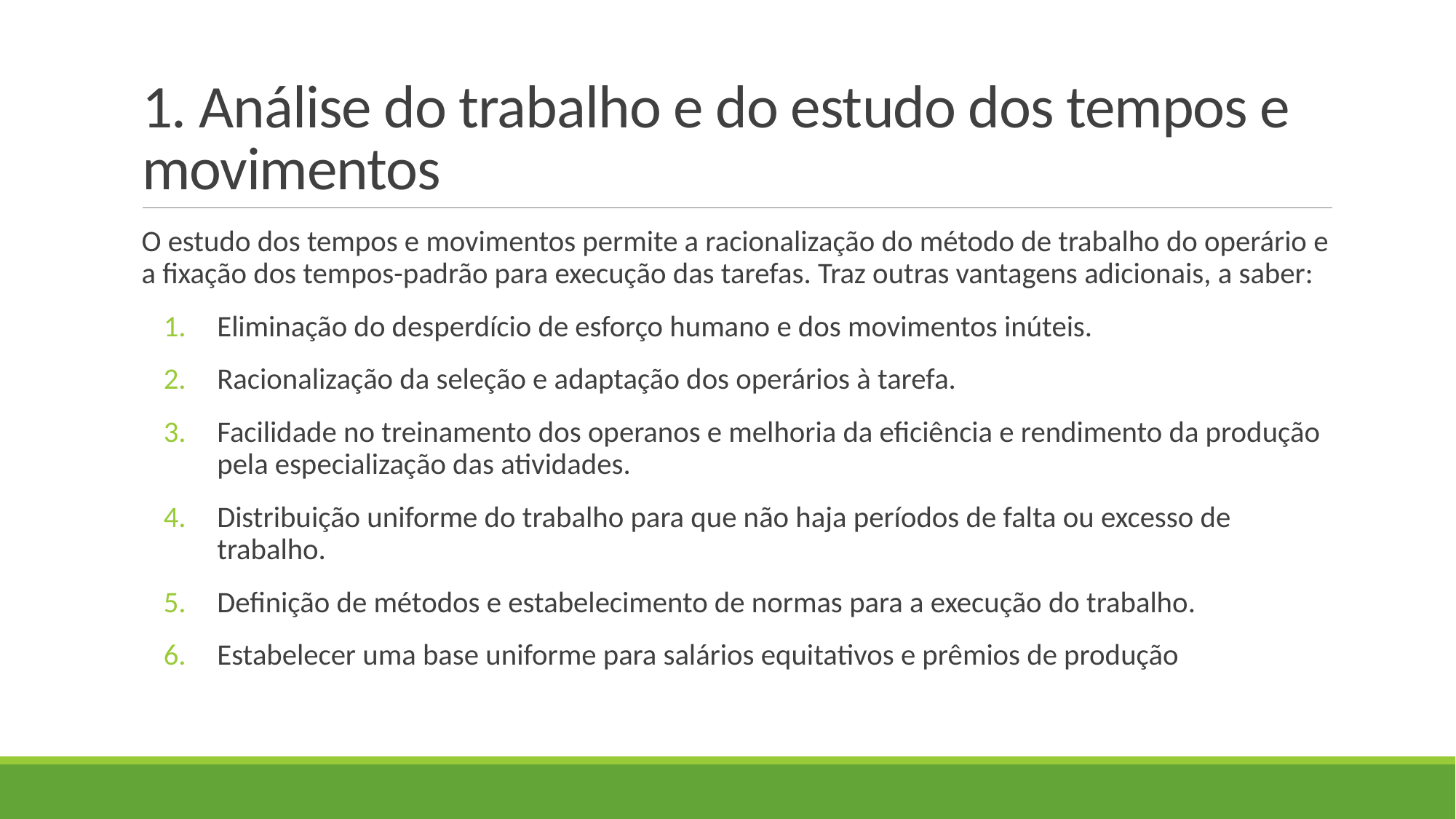

# 1. Análise do trabalho e do estudo dos tempos e movimentos
O estudo dos tempos e movimentos permite a racionalização do método de trabalho do operário e a fixação dos tempos-padrão para execução das tarefas. Traz outras vantagens adicionais, a saber:
Eliminação do desperdício de esforço humano e dos movimentos inúteis.
Racionalização da seleção e adaptação dos operários à tarefa.
Facilidade no treinamento dos operanos e melhoria da eficiência e rendimento da produção pela especialização das atividades.
Distribuição uniforme do trabalho para que não haja períodos de falta ou excesso de trabalho.
Definição de métodos e estabelecimento de normas para a execução do trabalho.
Estabelecer uma base uniforme para salários equitativos e prêmios de produção